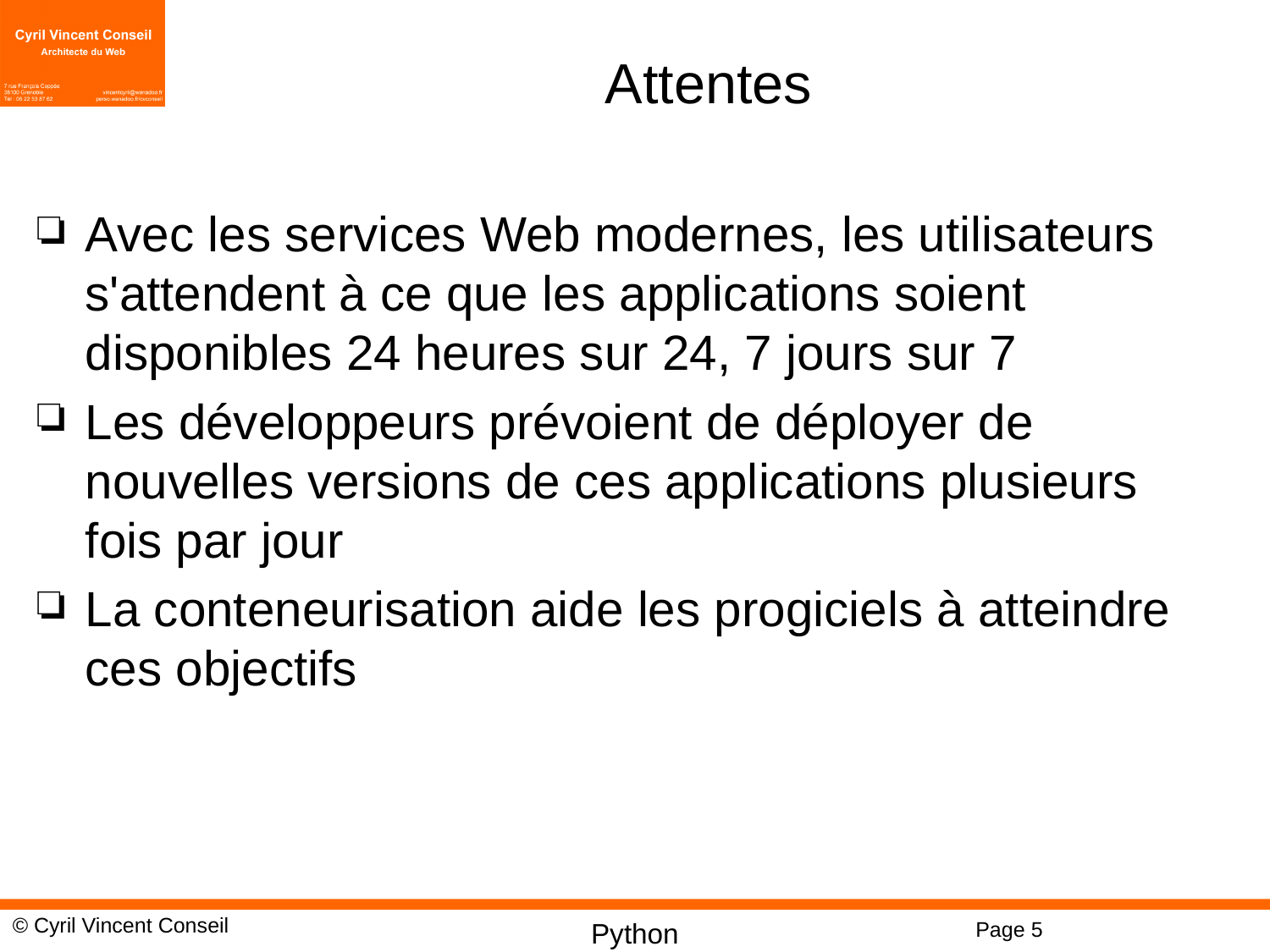

# Attentes
Avec les services Web modernes, les utilisateurs s'attendent à ce que les applications soient disponibles 24 heures sur 24, 7 jours sur 7
Les développeurs prévoient de déployer de nouvelles versions de ces applications plusieurs fois par jour
La conteneurisation aide les progiciels à atteindre ces objectifs